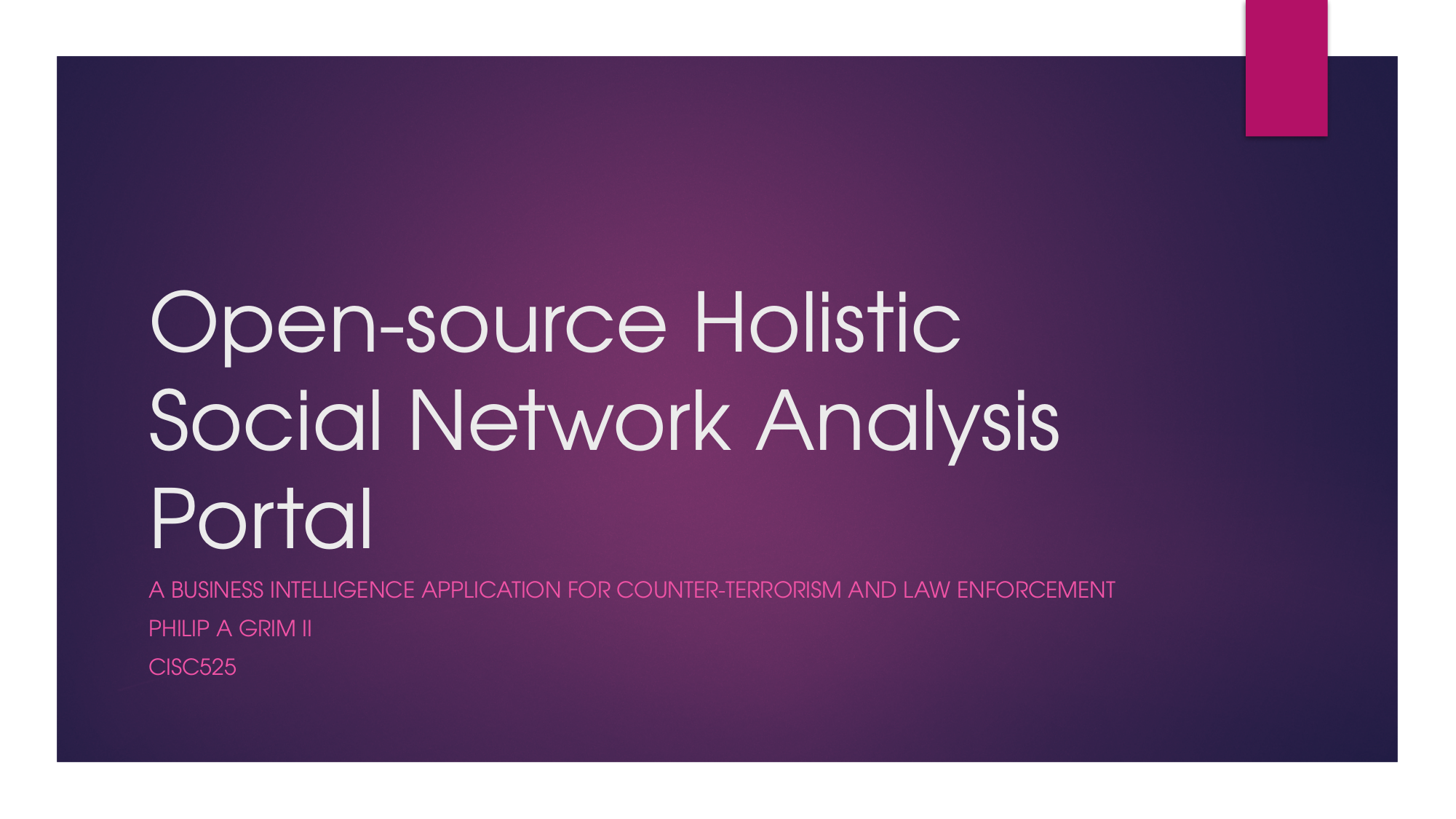

# Open-source Holistic Social Network Analysis Portal
A Business Intelligence Application for Counter-Terrorism and Law Enforcement
Philip A Grim II
CISC525